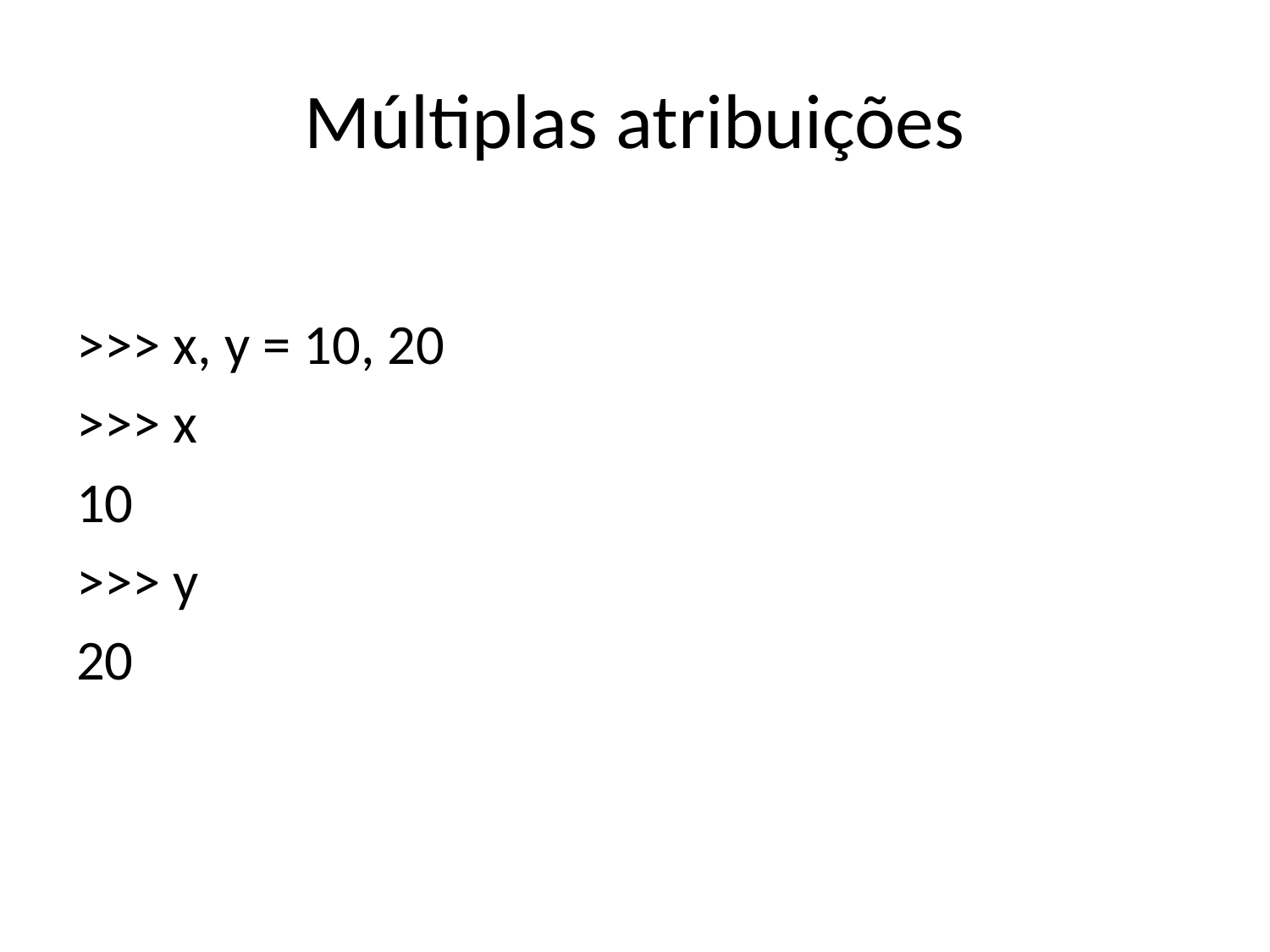

# Múltiplas atribuições

>>> x, y = 10, 20
>>> x
10
>>> y
20